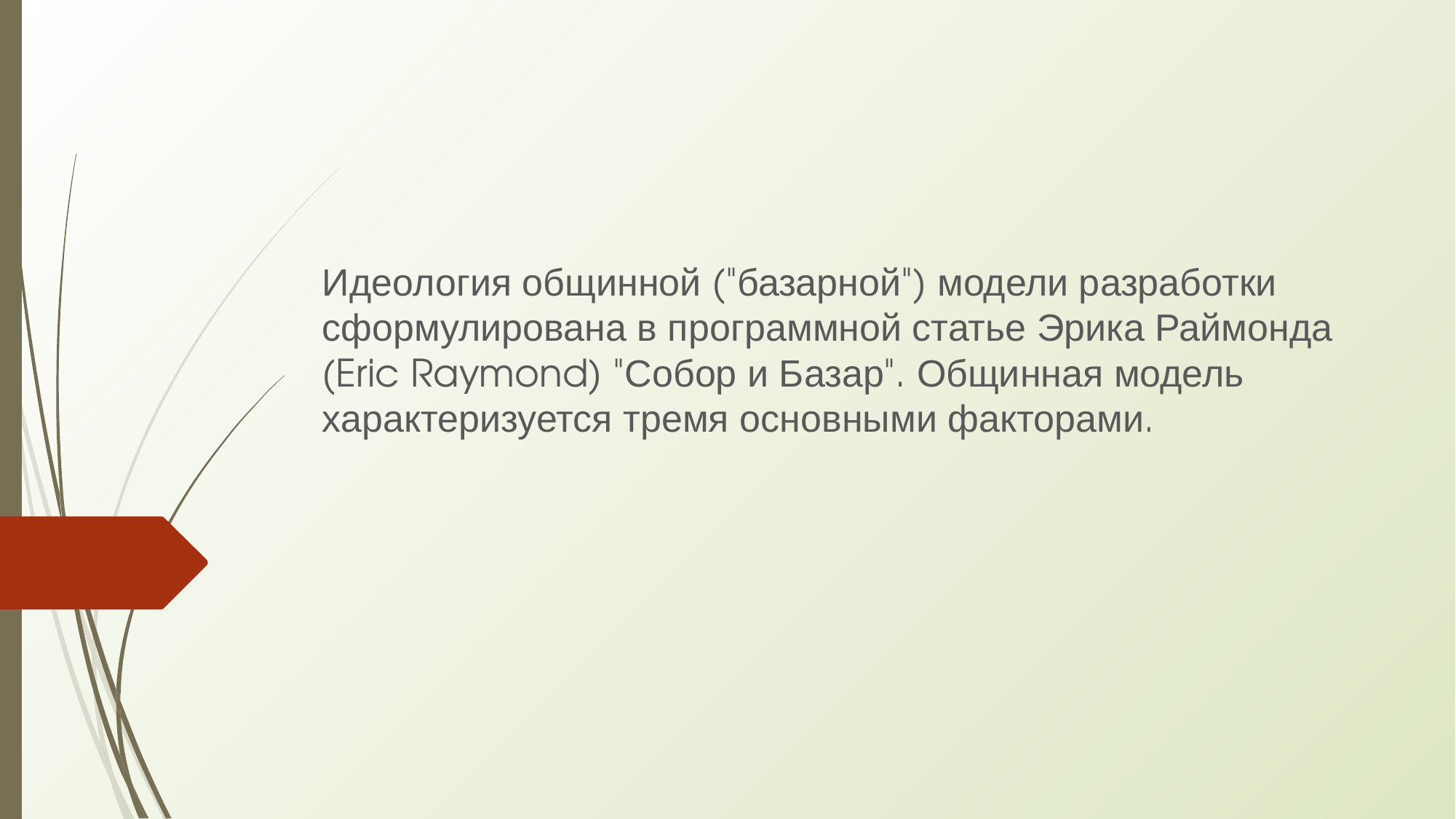

Идеология общинной ("базарной") модели разработки сформулирована в программной статье Эрика Раймонда (Eric Raymond) "Собор и Базар". Общинная модель характеризуется тремя основными факторами.